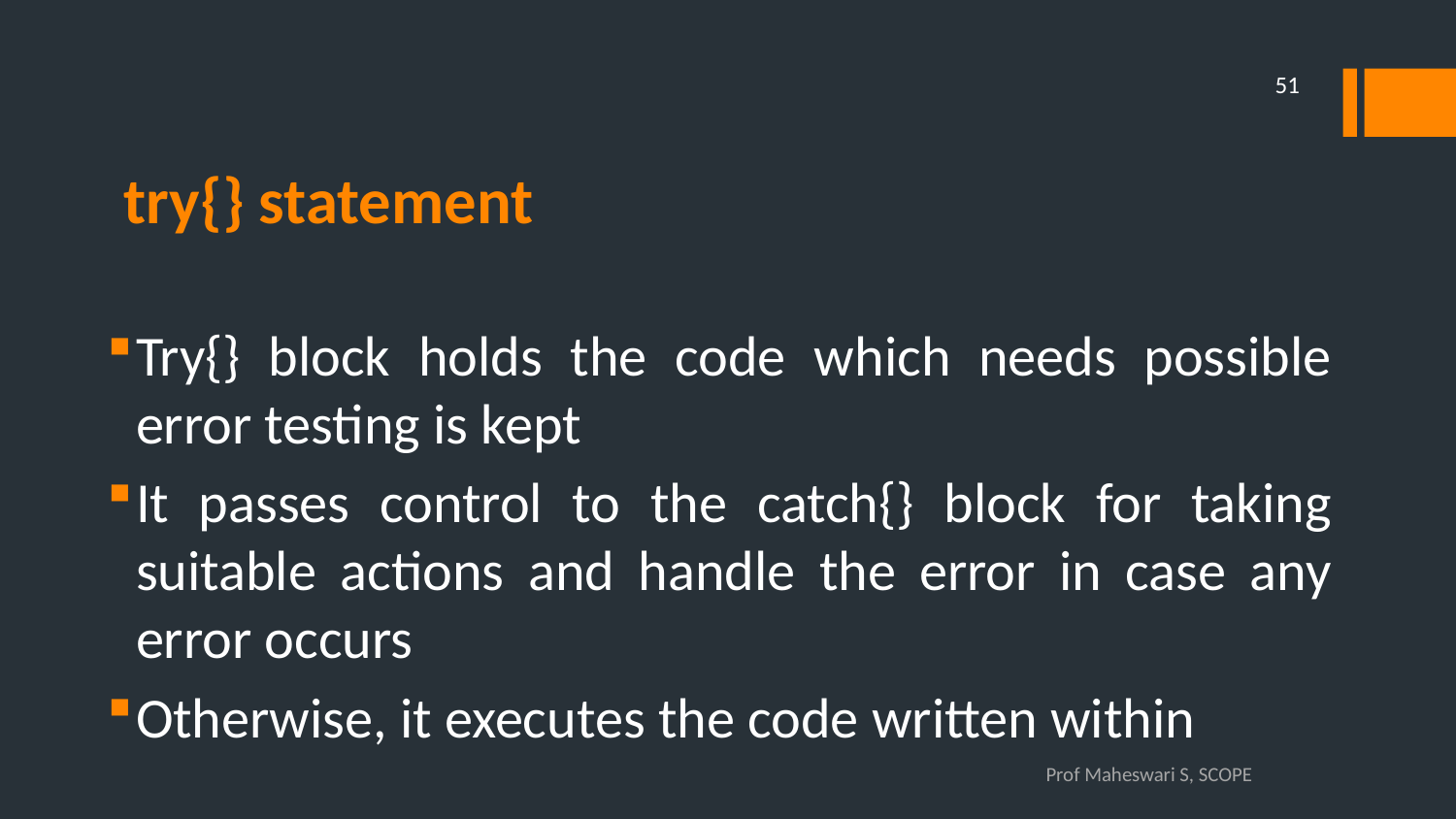

51
# try{} statement
Try{} block holds the code which needs possible error testing is kept
It passes control to the catch{} block for taking suitable actions and handle the error in case any error occurs
Otherwise, it executes the code written within

Prof Maheswari S, SCOPE